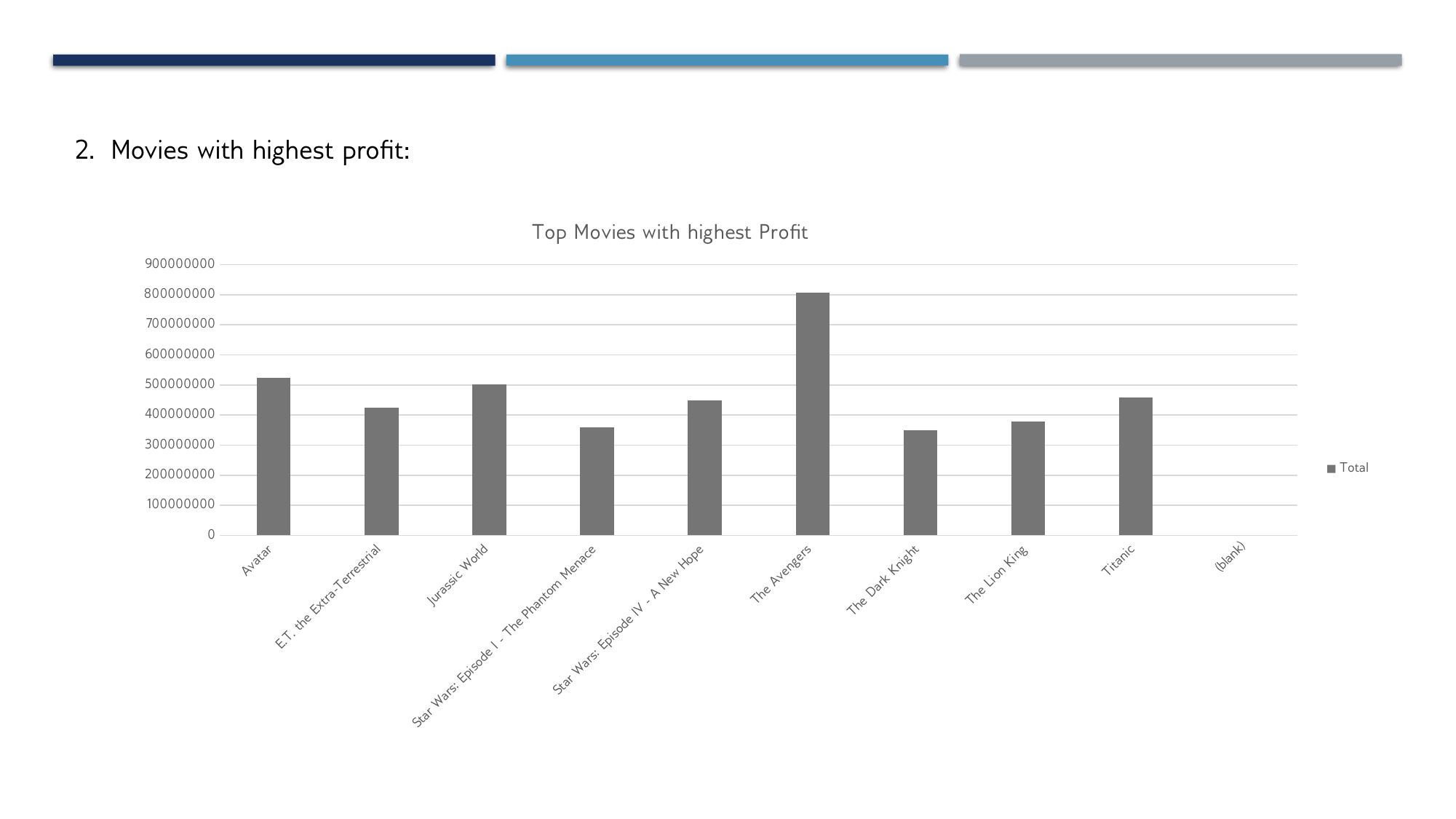

2.  Movies with highest profit:

### Chart: Top Movies with highest Profit

| Category | Total |
|---|---|
| Avatar  | 523505847.0 |
| E.T. the Extra-Terrestrial  | 424449459.0 |
| Jurassic World  | 502177271.0 |
| Star Wars: Episode I - The Phantom Menace  | 359544677.0 |
| Star Wars: Episode IV - A New Hope  | 449935665.0 |
| The Avengers  | 806559094.0 |
| The Dark Knight  | 348316061.0 |
| The Lion King  | 377783777.0 |
| Titanic  | 458672302.0 |
| (blank) | None |